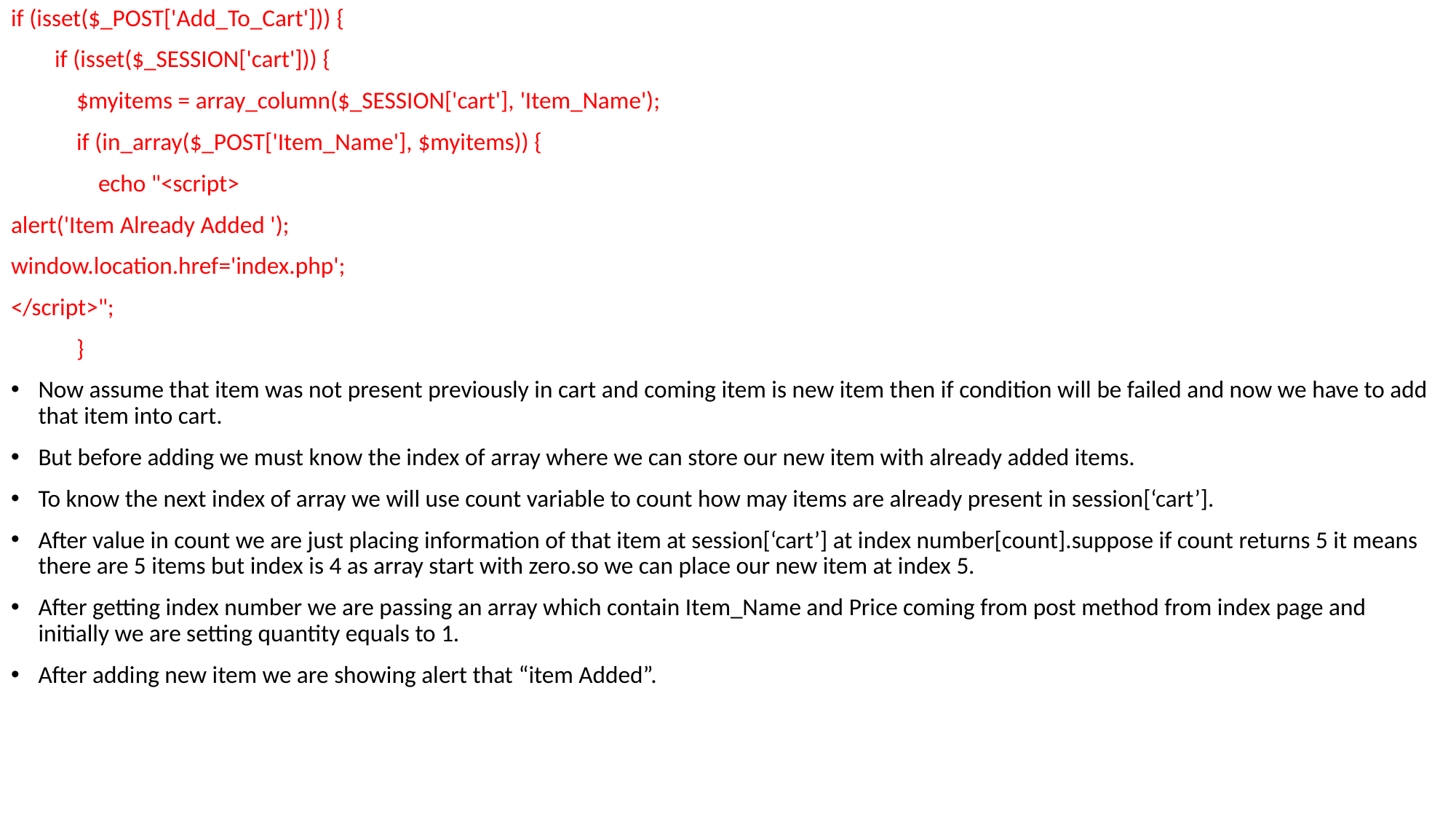

if (isset($_POST['Add_To_Cart'])) {
        if (isset($_SESSION['cart'])) {
            $myitems = array_column($_SESSION['cart'], 'Item_Name');
            if (in_array($_POST['Item_Name'], $myitems)) {
                echo "<script>
alert('Item Already Added ');
window.location.href='index.php';
</script>";
            }
Now assume that item was not present previously in cart and coming item is new item then if condition will be failed and now we have to add that item into cart.
But before adding we must know the index of array where we can store our new item with already added items.
To know the next index of array we will use count variable to count how may items are already present in session[‘cart’].
After value in count we are just placing information of that item at session[‘cart’] at index number[count].suppose if count returns 5 it means there are 5 items but index is 4 as array start with zero.so we can place our new item at index 5.
After getting index number we are passing an array which contain Item_Name and Price coming from post method from index page and initially we are setting quantity equals to 1.
After adding new item we are showing alert that “item Added”.